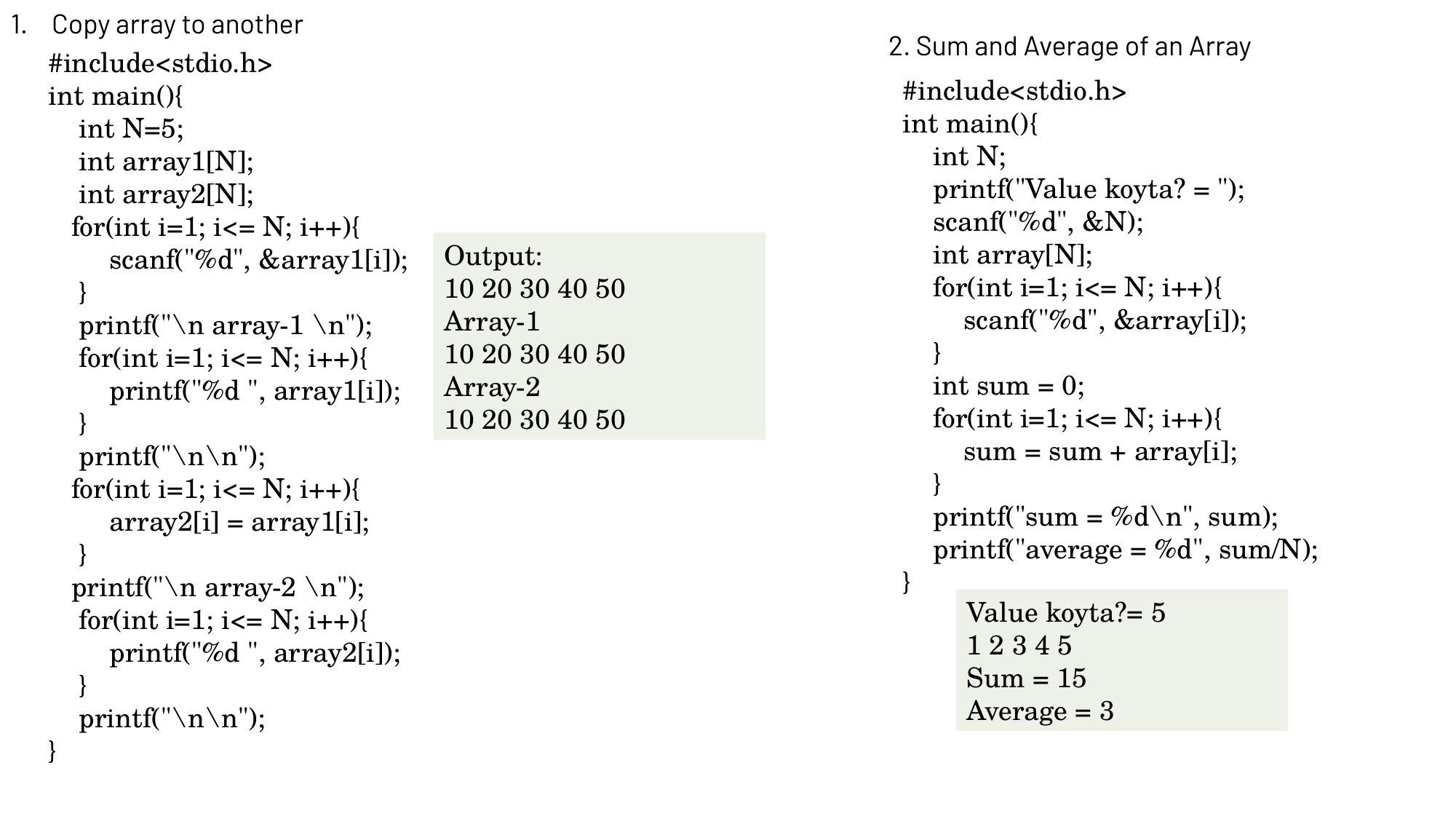

Copy array to another
2. Sum and Average of an Array
#include<stdio.h>
int main(){
    int N=5;
    int array1[N];
    int array2[N];
   for(int i=1; i<= N; i++){
        scanf("%d", &array1[i]);
    }
    printf("\n array-1 \n");
    for(int i=1; i<= N; i++){
        printf("%d ", array1[i]);
    }
    printf("\n\n");
   for(int i=1; i<= N; i++){
        array2[i] = array1[i];
    }
   printf("\n array-2 \n");
    for(int i=1; i<= N; i++){
        printf("%d ", array2[i]);
    }
    printf("\n\n");
}
#include<stdio.h>
int main(){
    int N;
    printf("Value koyta? = ");
    scanf("%d", &N);
    int array[N];
    for(int i=1; i<= N; i++){
        scanf("%d", &array[i]);
    }
    int sum = 0;
    for(int i=1; i<= N; i++){
        sum = sum + array[i];
    }
    printf("sum = %d\n", sum);
    printf("average = %d", sum/N);
}
Output:
10 20 30 40 50
Array-1
10 20 30 40 50
Array-2
10 20 30 40 50
Value koyta?= 5
1 2 3 4 5
Sum = 15
Average = 3